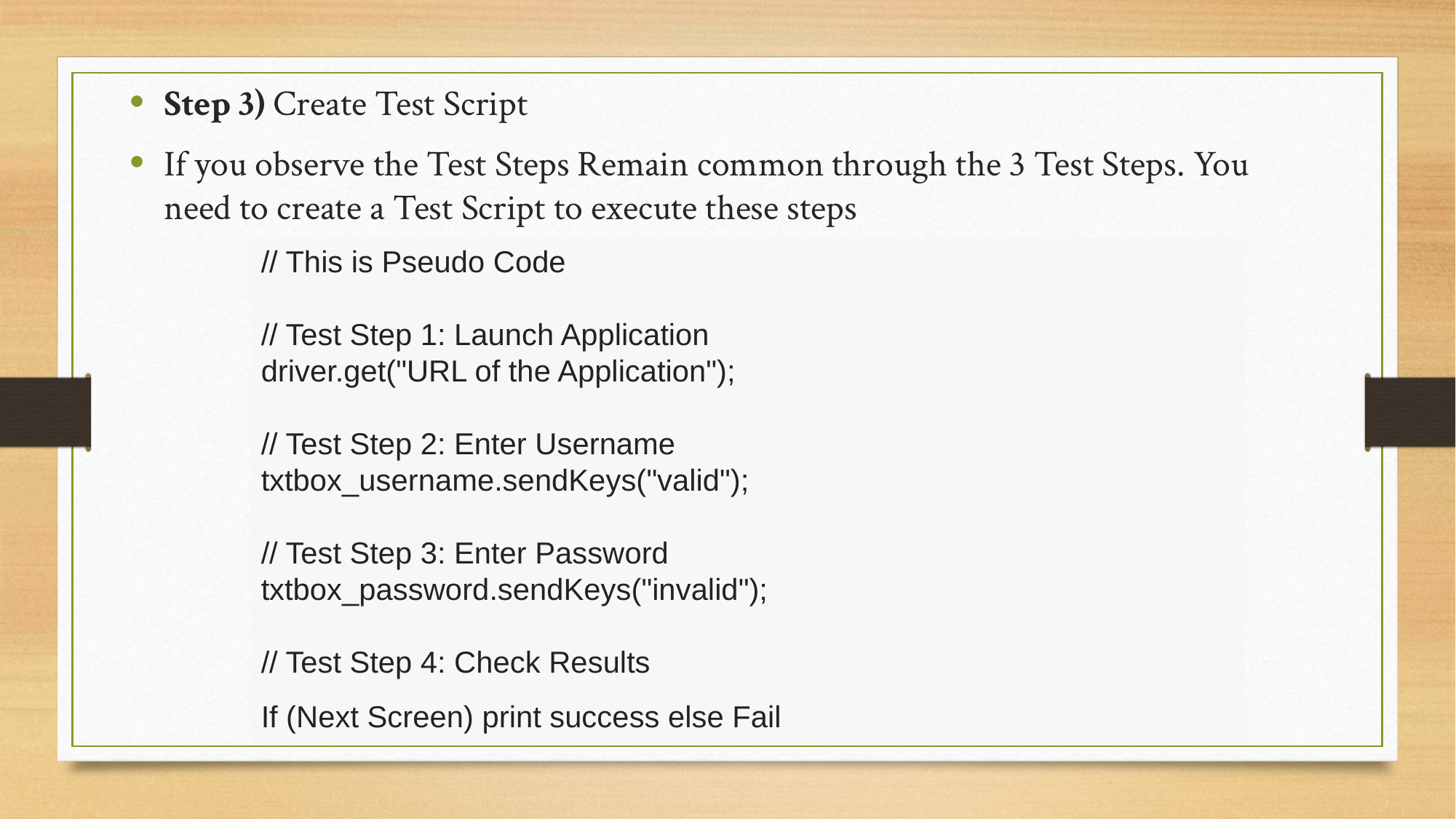

Step 3) Create Test Script
If you observe the Test Steps Remain common through the 3 Test Steps. You need to create a Test Script to execute these steps

// This is Pseudo Code

// Test Step 1: Launch Application
driver.get("URL of the Application");

// Test Step 2: Enter Username
txtbox_username.sendKeys("valid");

// Test Step 3: Enter Password
txtbox_password.sendKeys("invalid");

// Test Step 4: Check Results
If (Next Screen) print success else Fail